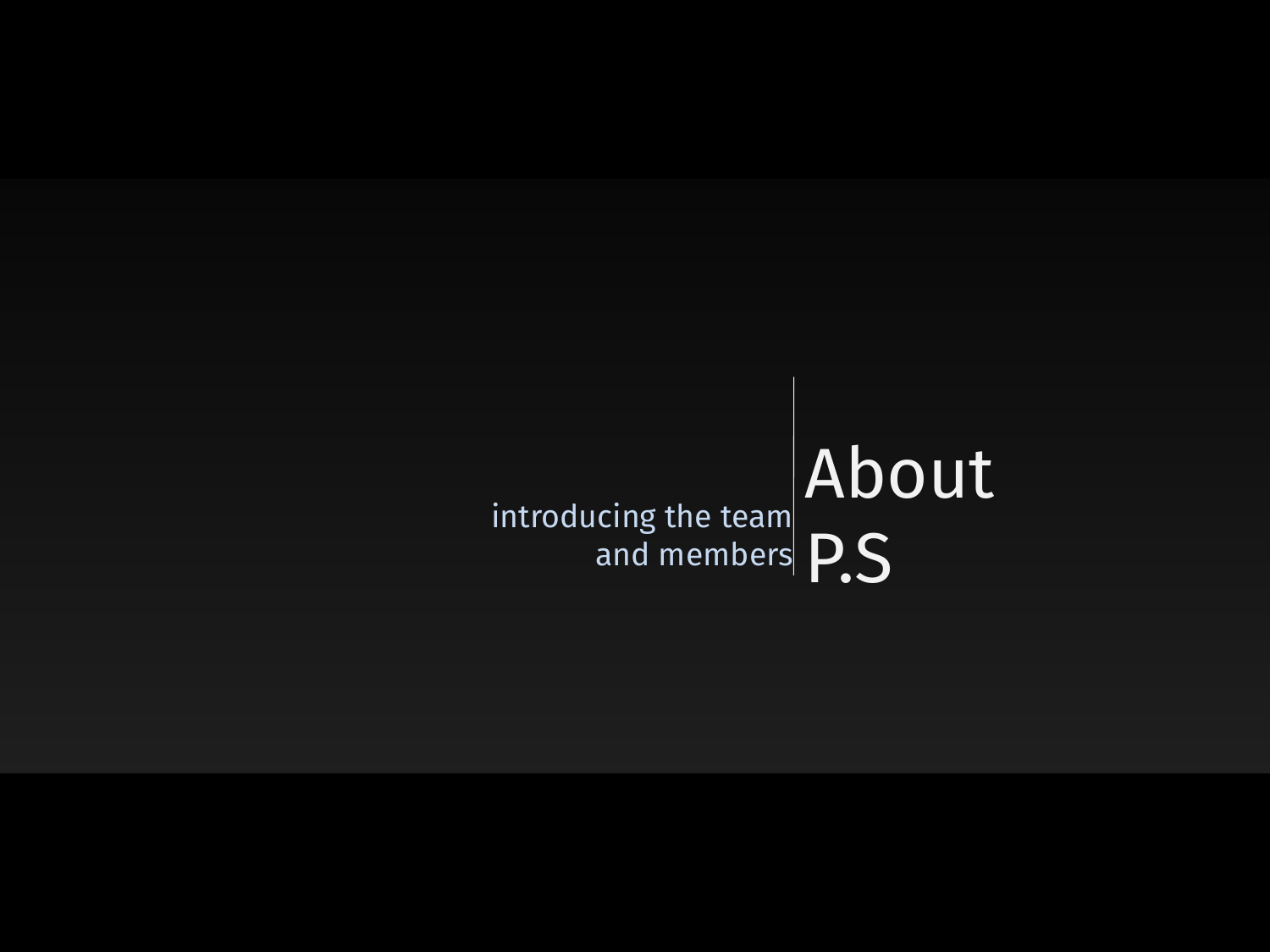

About    P.S
introducing the team and members